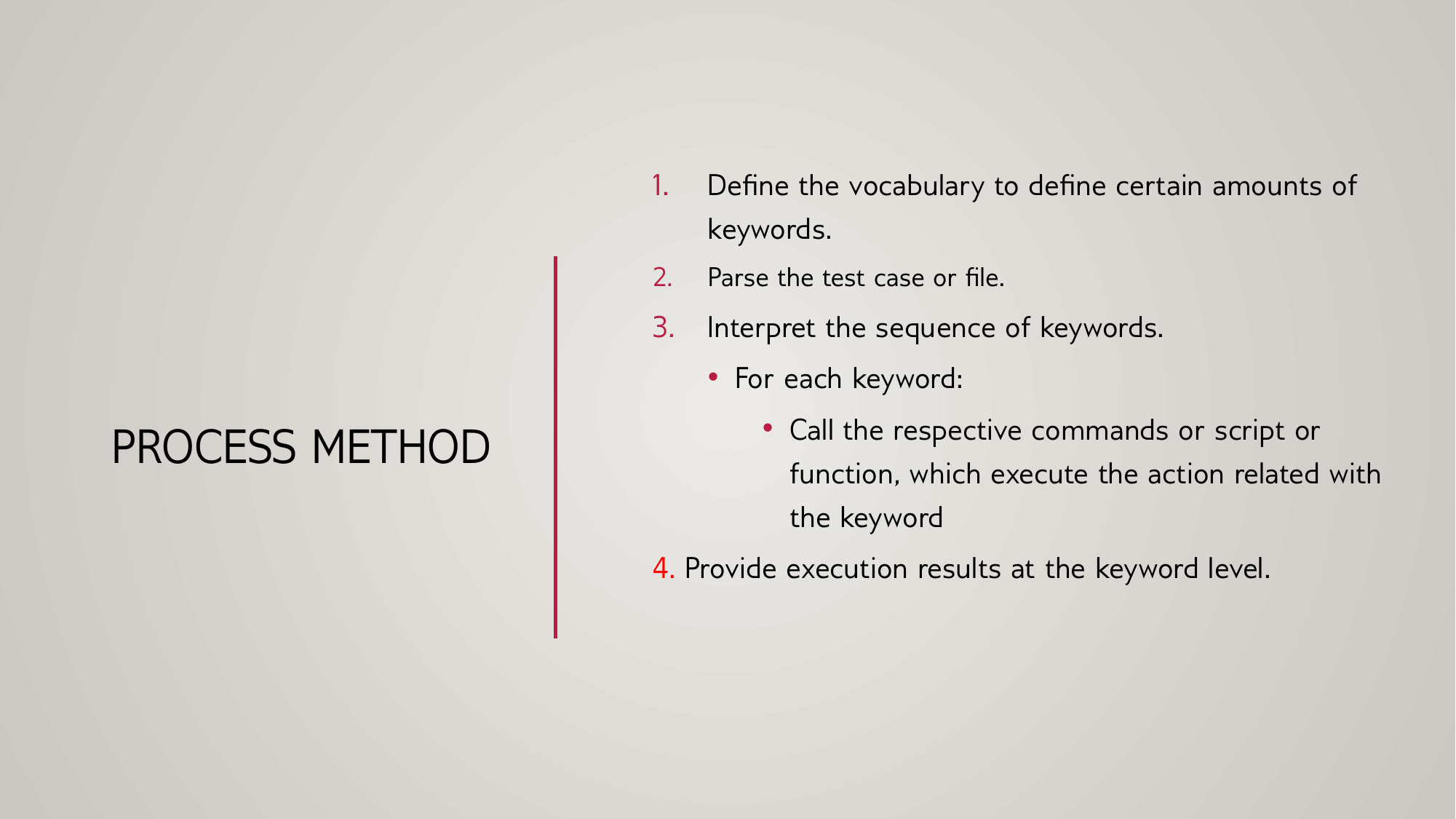

Define the vocabulary to define certain amounts of keywords.
Parse the test case or file.
Interpret the sequence of keywords.
For each keyword:
Call the respective commands or script or function, which execute the action related with the keyword
4. Provide execution results at the keyword level.

# Process Method